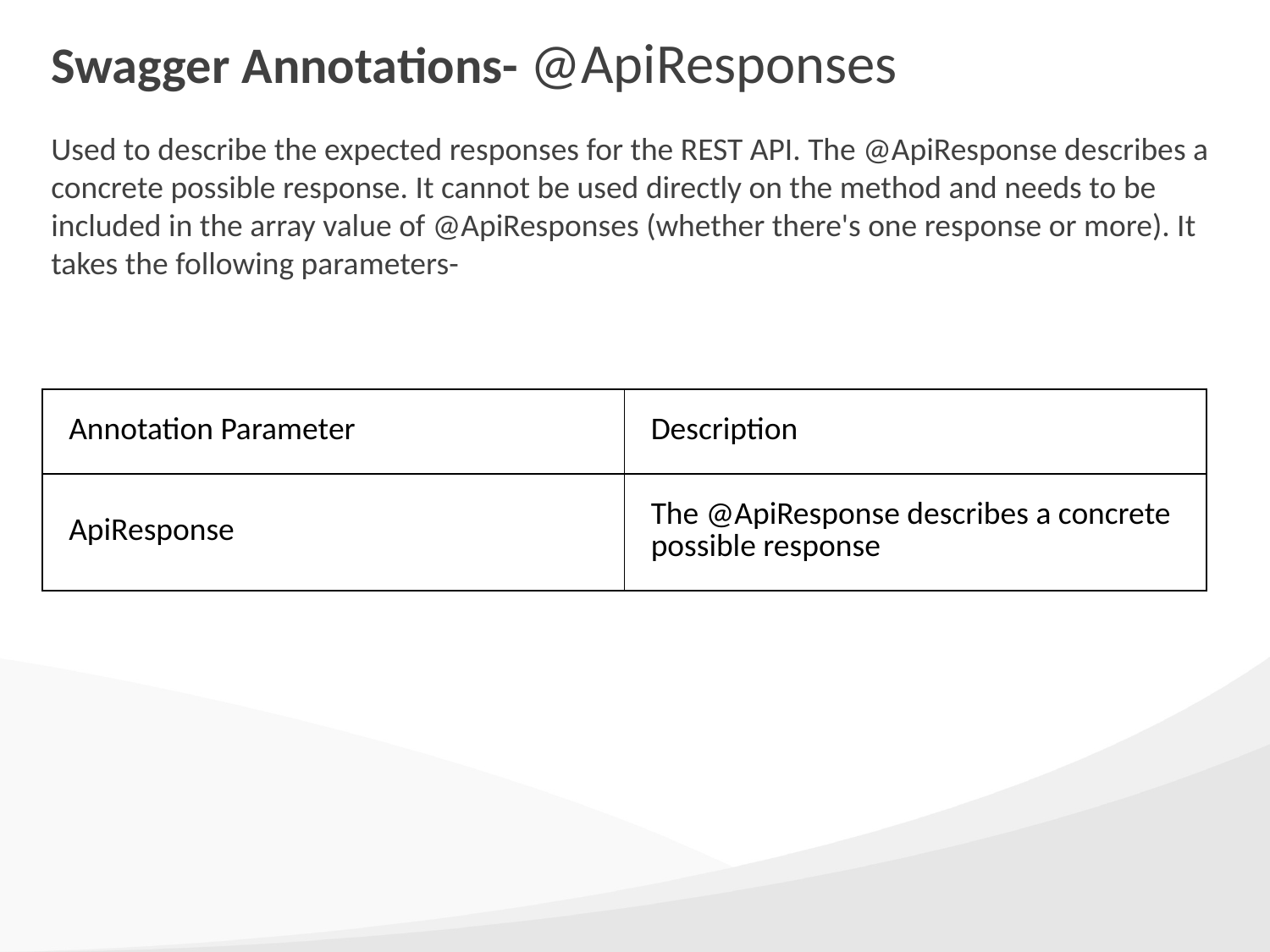

# Swagger Annotations- @ApiResponses
Used to describe the expected responses for the REST API. The @ApiResponse describes a concrete possible response. It cannot be used directly on the method and needs to be included in the array value of @ApiResponses (whether there's one response or more). It takes the following parameters-
| Annotation Parameter | Description |
| --- | --- |
| ApiResponse | The @ApiResponse describes a concrete possible response |